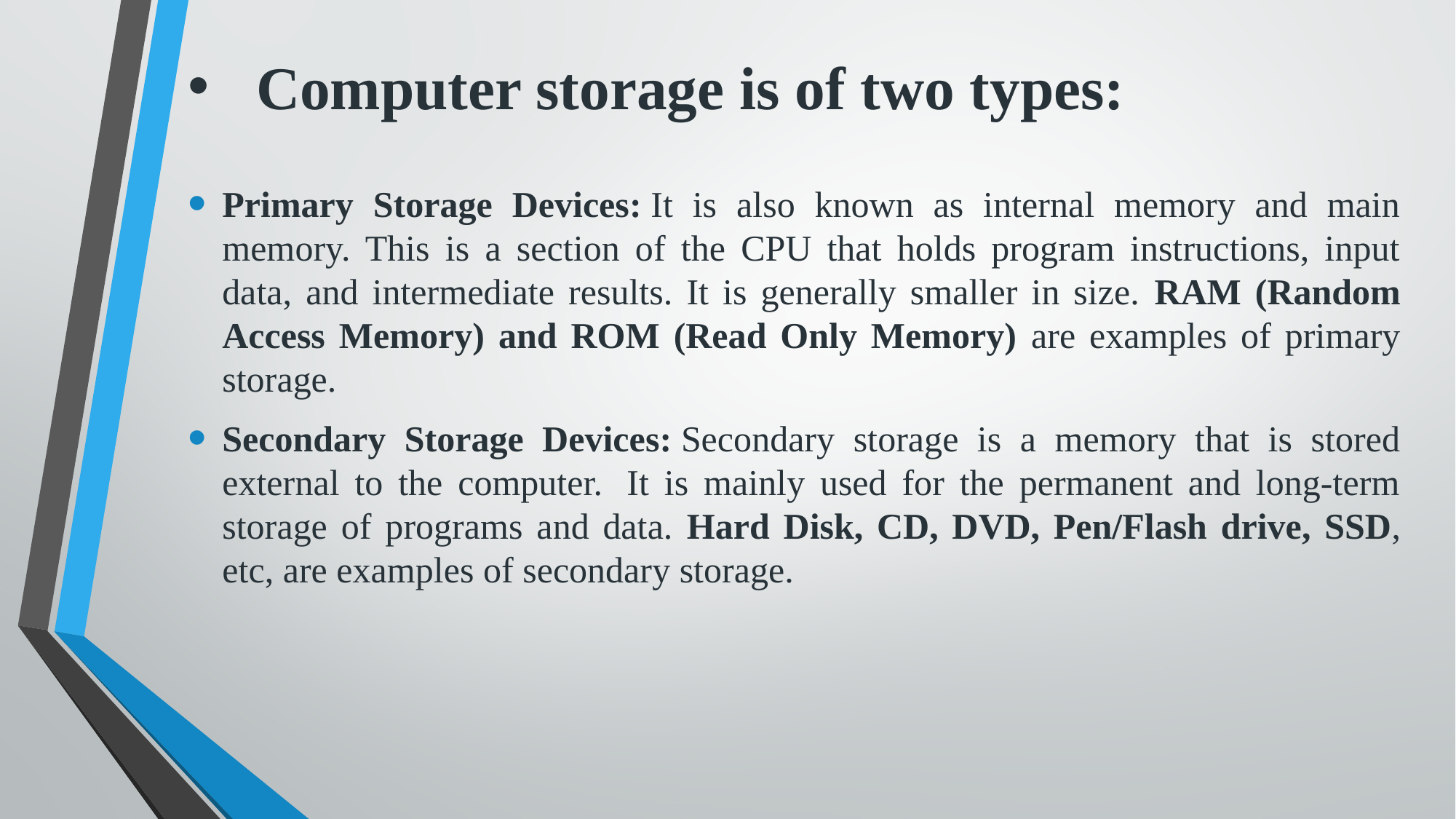

# Computer storage is of two types:
Primary Storage Devices: It is also known as internal memory and main memory. This is a section of the CPU that holds program instructions, input data, and intermediate results. It is generally smaller in size. RAM (Random Access Memory) and ROM (Read Only Memory) are examples of primary storage.
Secondary Storage Devices: Secondary storage is a memory that is stored external to the computer.  It is mainly used for the permanent and long-term storage of programs and data. Hard Disk, CD, DVD, Pen/Flash drive, SSD, etc, are examples of secondary storage.